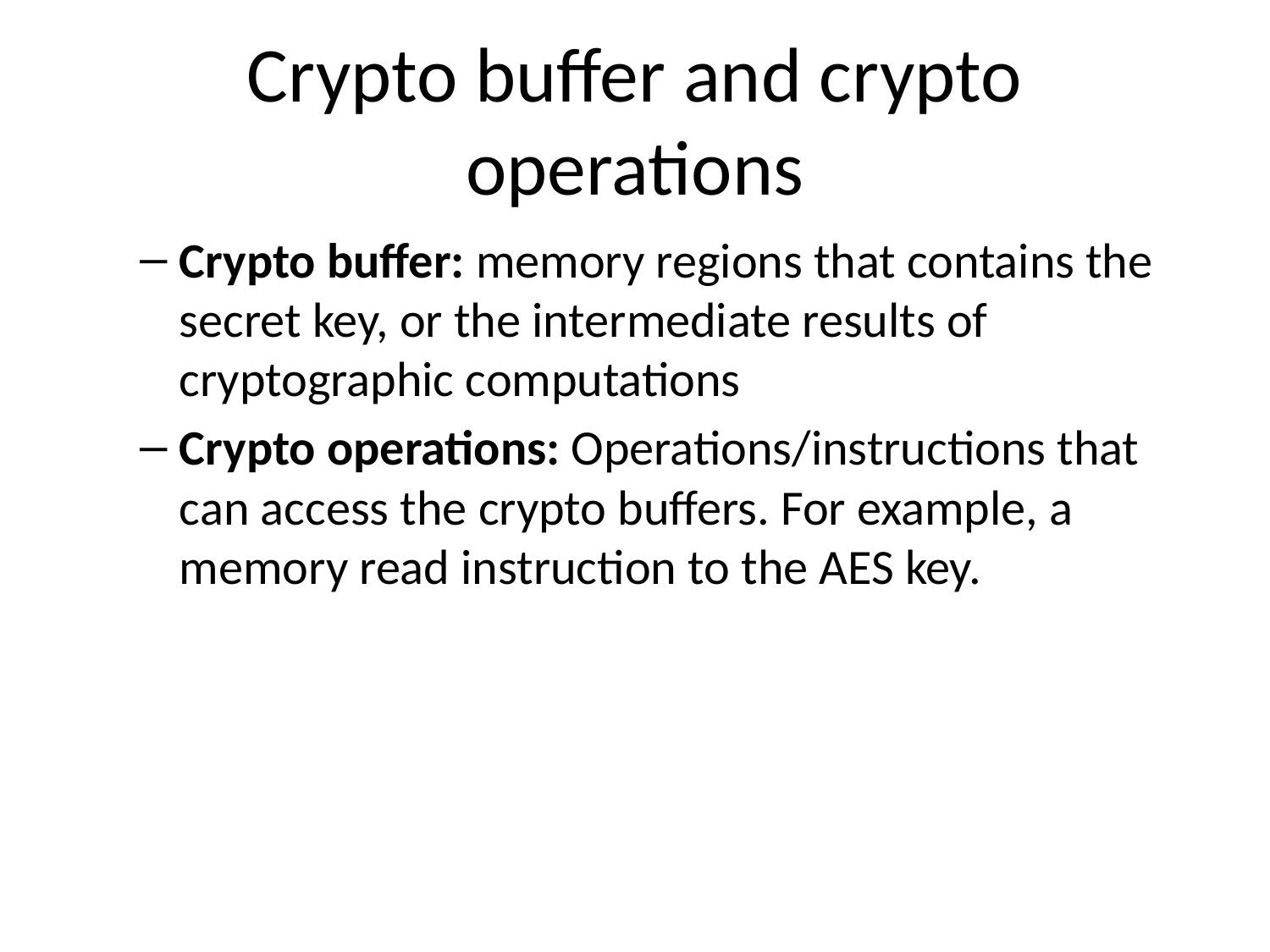

# Crypto buffer and crypto operations
Crypto buffer: memory regions that contains the secret key, or the intermediate results of cryptographic computations
Crypto operations: Operations/instructions that can access the crypto buffers. For example, a memory read instruction to the AES key.